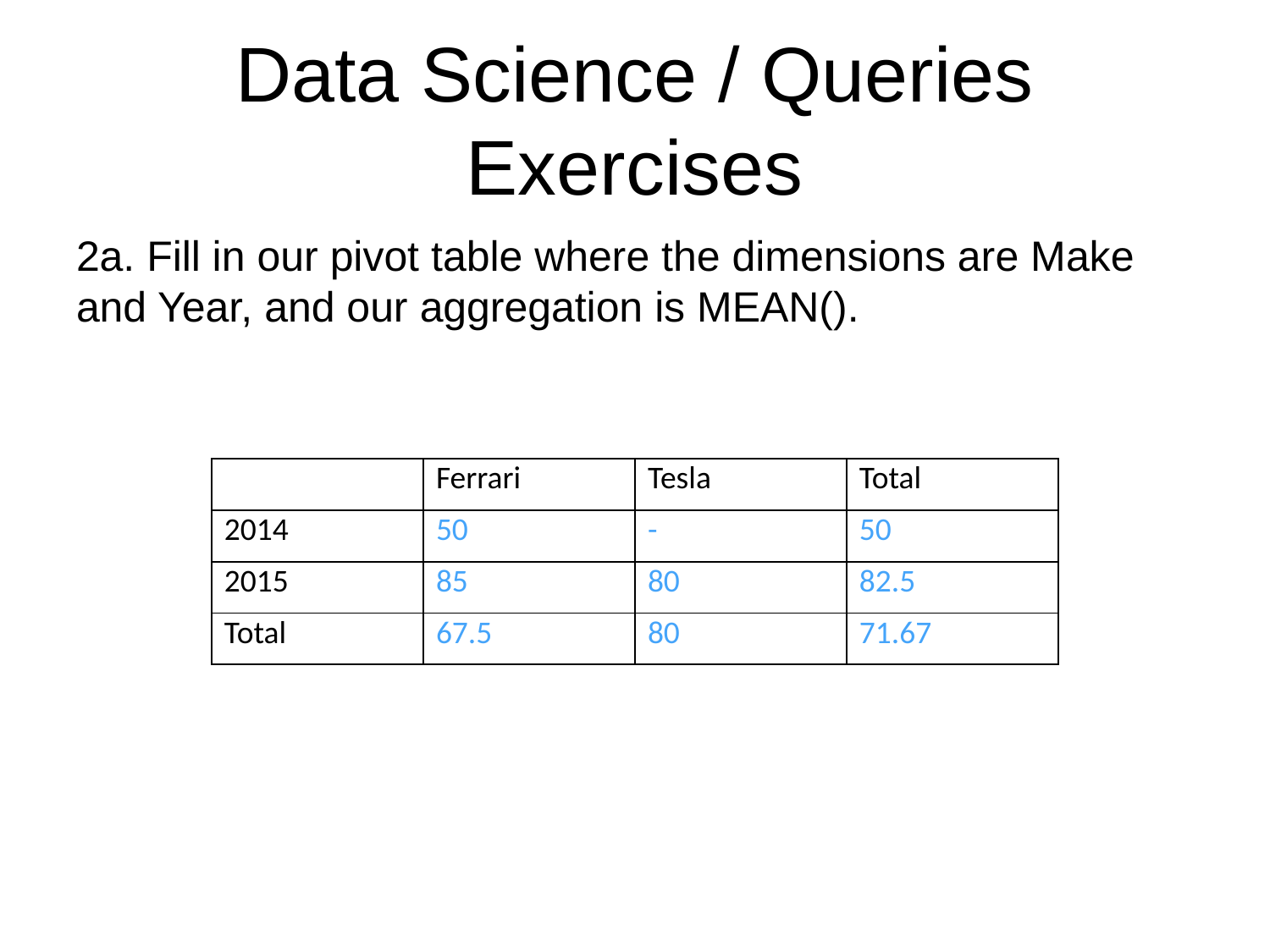

# Data Science / Queries Exercises
2a. Fill in our pivot table where the dimensions are Make and Year, and our aggregation is MEAN().
|  | Ferrari | Tesla | Total |
| --- | --- | --- | --- |
| 2014 | 50 | - | 50 |
| 2015 | 85 | 80 | 82.5 |
| Total | 67.5 | 80 | 71.67 |